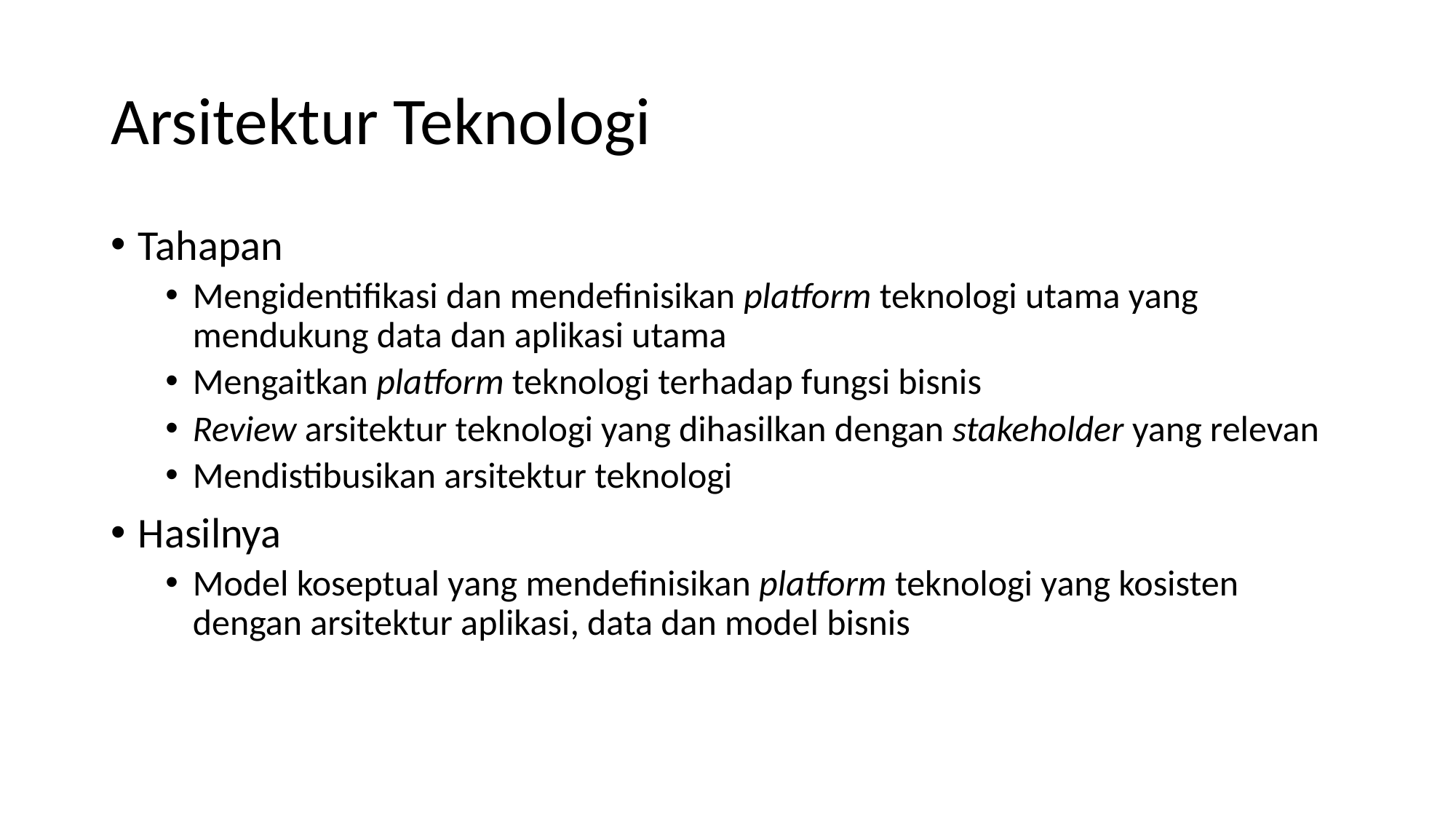

# Arsitektur Teknologi
Tahapan
Mengidentifikasi dan mendefinisikan platform teknologi utama yang mendukung data dan aplikasi utama
Mengaitkan platform teknologi terhadap fungsi bisnis
Review arsitektur teknologi yang dihasilkan dengan stakeholder yang relevan
Mendistibusikan arsitektur teknologi
Hasilnya
Model koseptual yang mendefinisikan platform teknologi yang kosisten dengan arsitektur aplikasi, data dan model bisnis